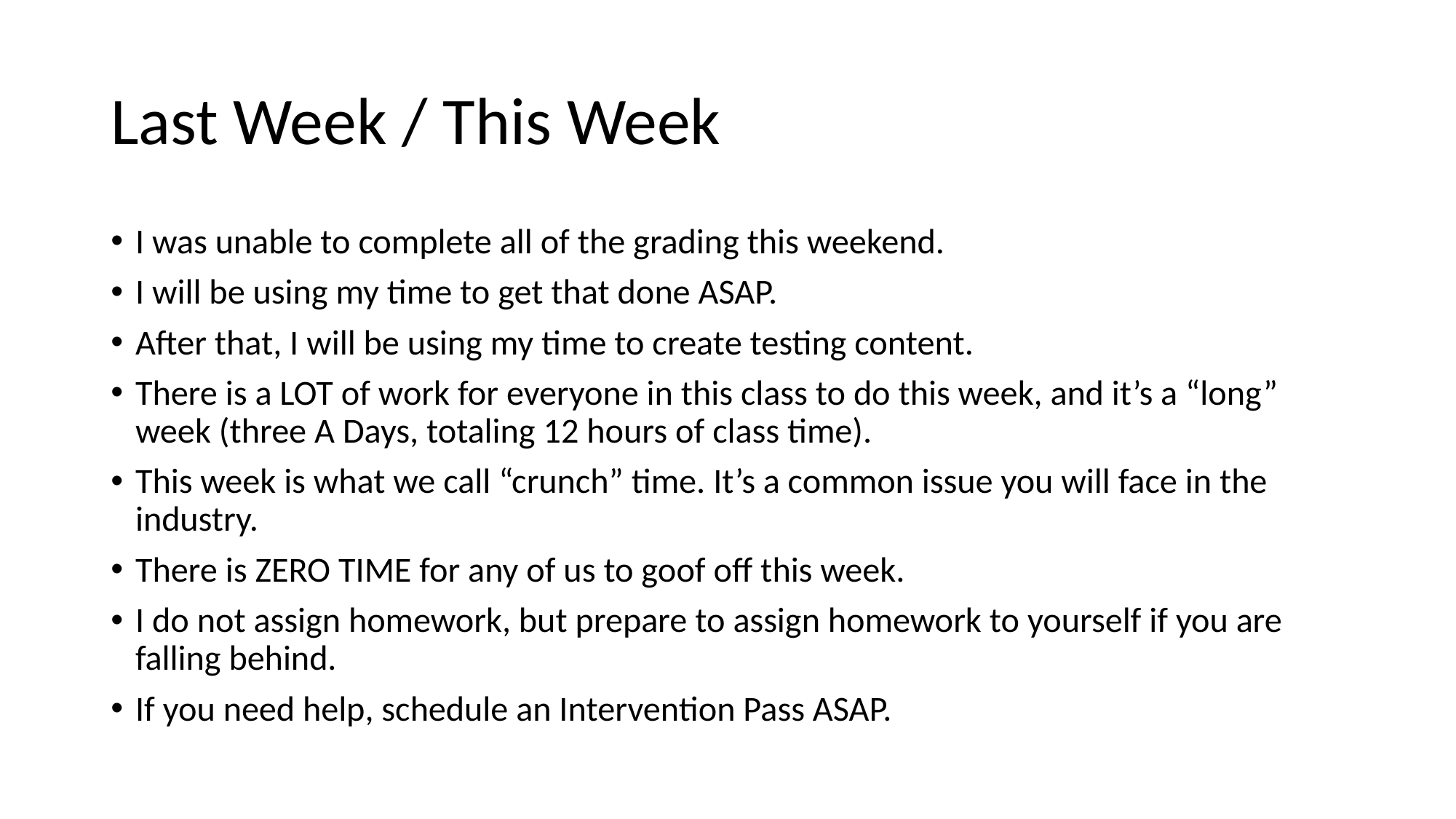

# Last Week / This Week
I was unable to complete all of the grading this weekend.
I will be using my time to get that done ASAP.
After that, I will be using my time to create testing content.
There is a LOT of work for everyone in this class to do this week, and it’s a “long” week (three A Days, totaling 12 hours of class time).
This week is what we call “crunch” time. It’s a common issue you will face in the industry.
There is ZERO TIME for any of us to goof off this week.
I do not assign homework, but prepare to assign homework to yourself if you are falling behind.
If you need help, schedule an Intervention Pass ASAP.